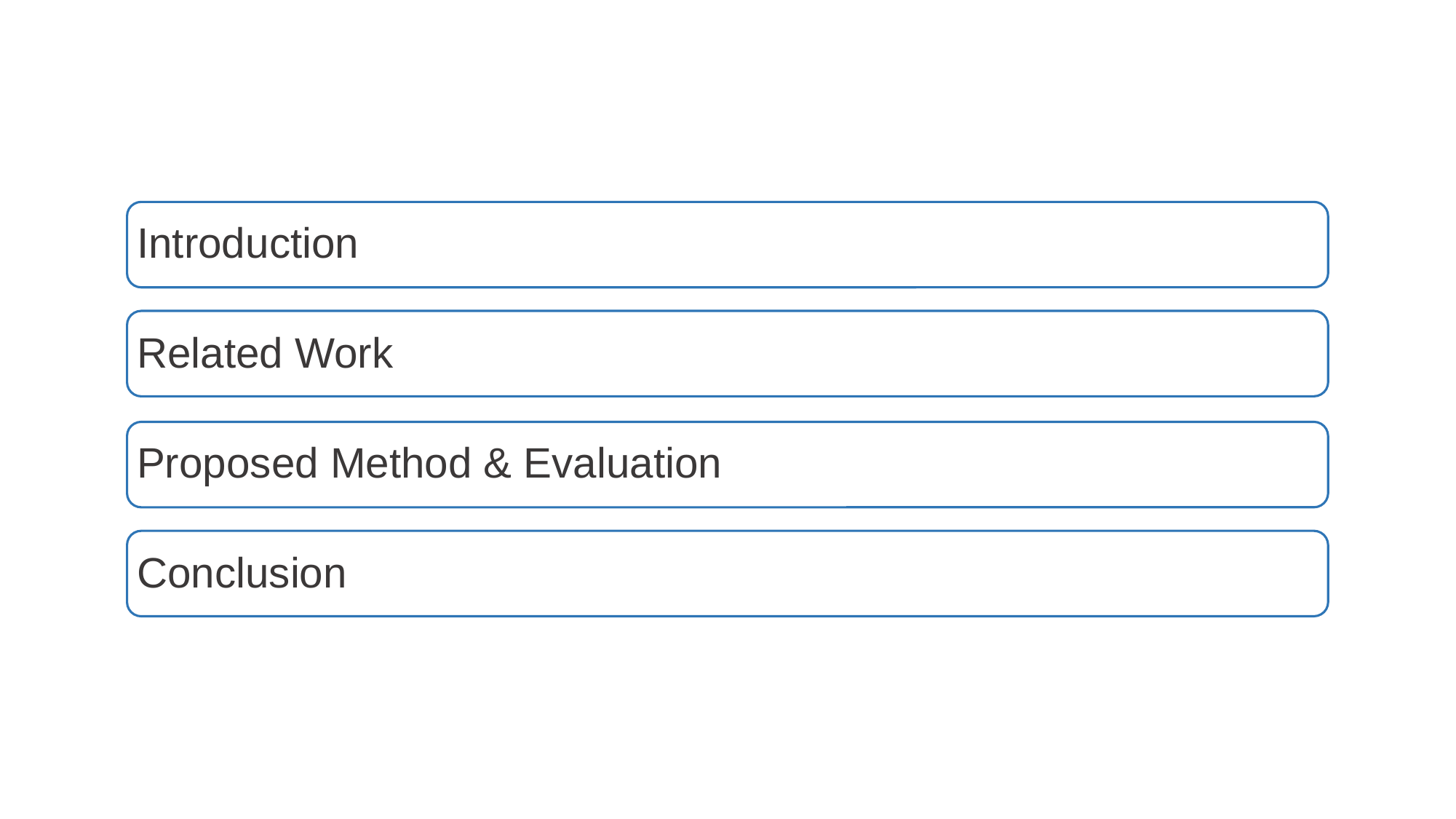

Introduction
Related Work
Proposed Method & Evaluation
Conclusion